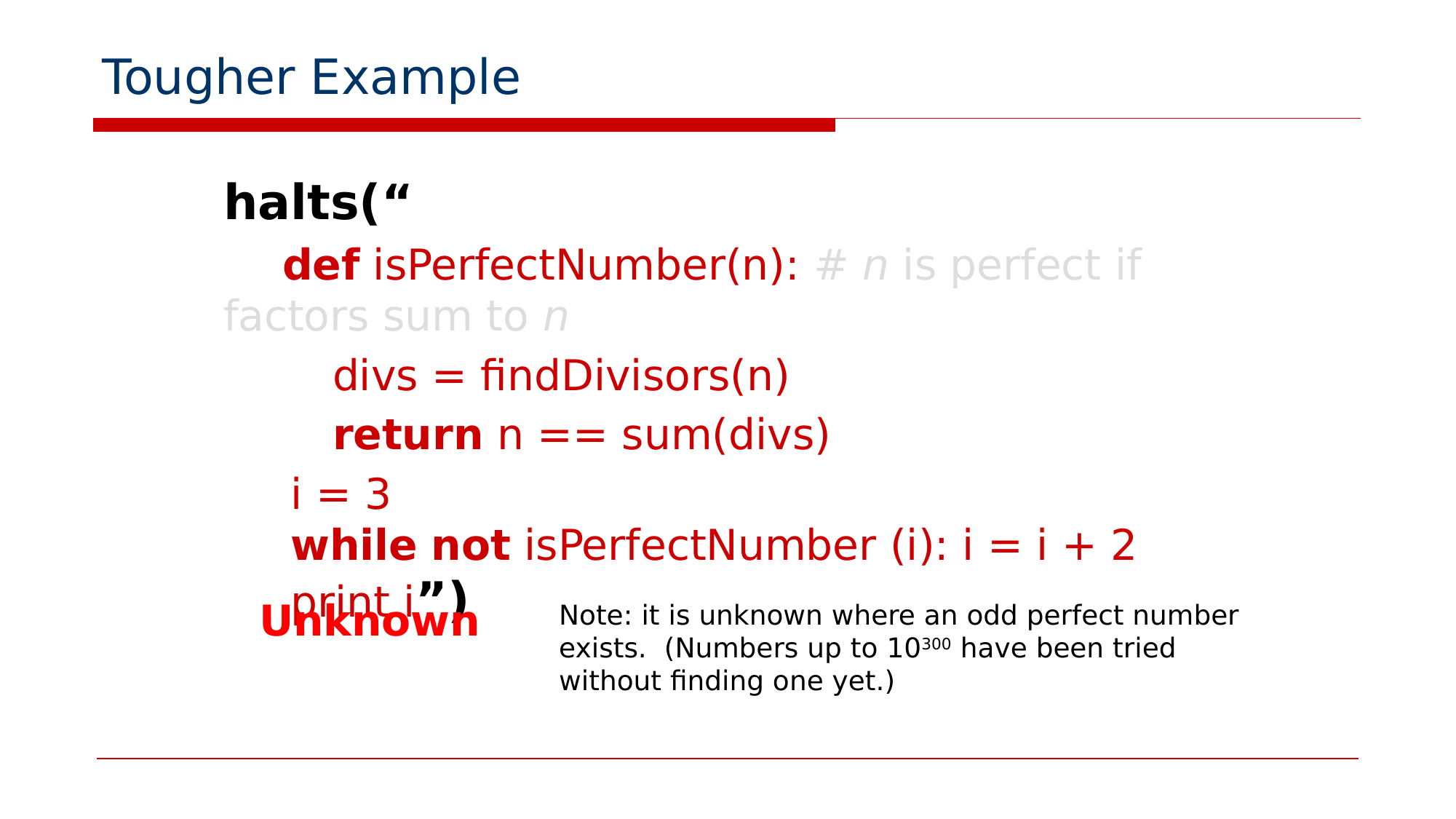

# Tougher Example
halts(“
    def isPerfectNumber(n): # n is perfect if factors sum to n
	divs = findDivisors(n)
	return n == sum(divs)
     i = 3
     while not isPerfectNumber (i): i = i + 2
     print i”)

Unknown
Note: it is unknown where an odd perfect number exists.  (Numbers up to 10300 have been tried without finding one yet.)